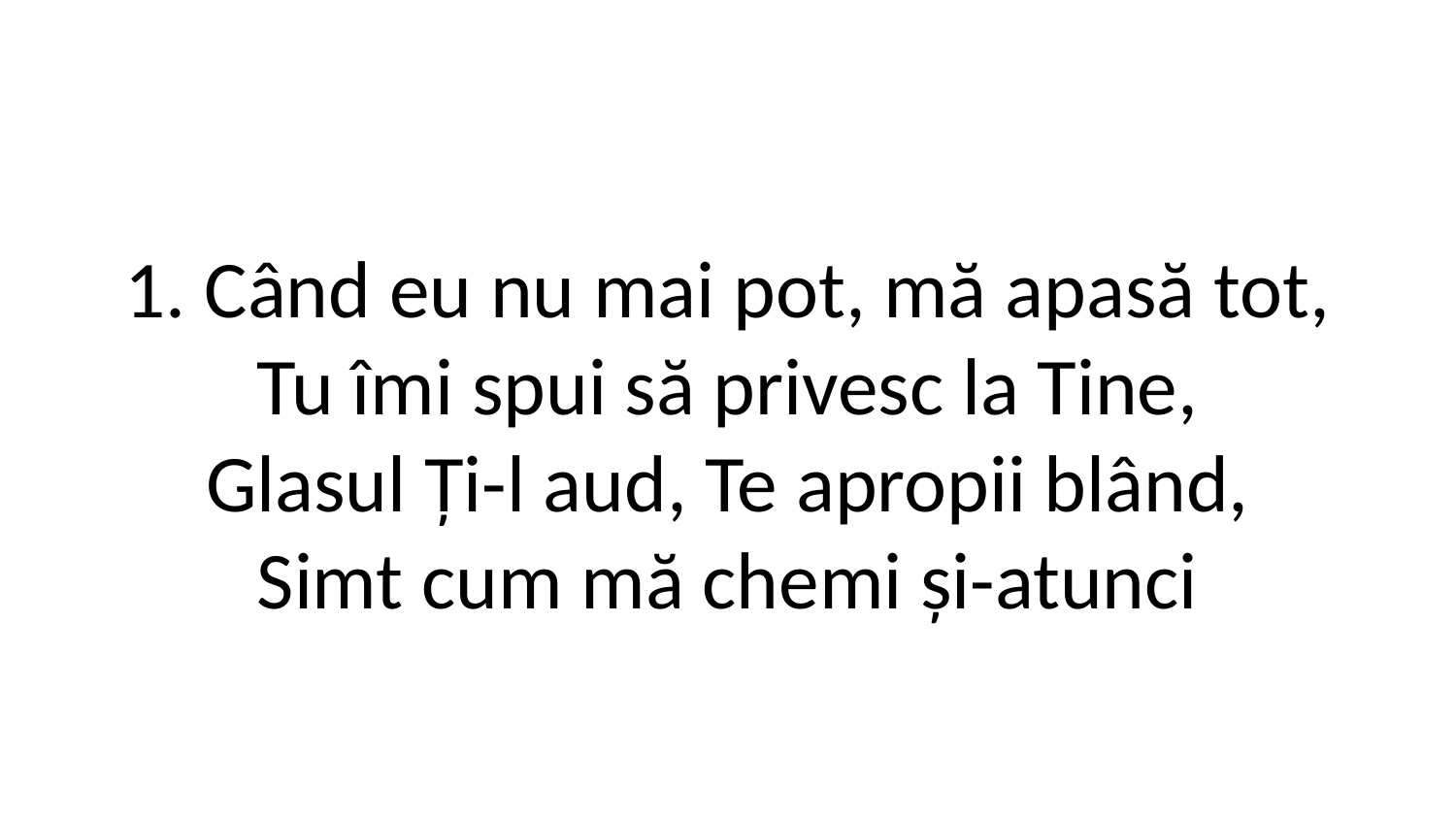

1. Când eu nu mai pot, mă apasă tot,
Tu îmi spui să privesc la Tine,
Glasul Ți-l aud, Te apropii blând,
Simt cum mă chemi și-atunci